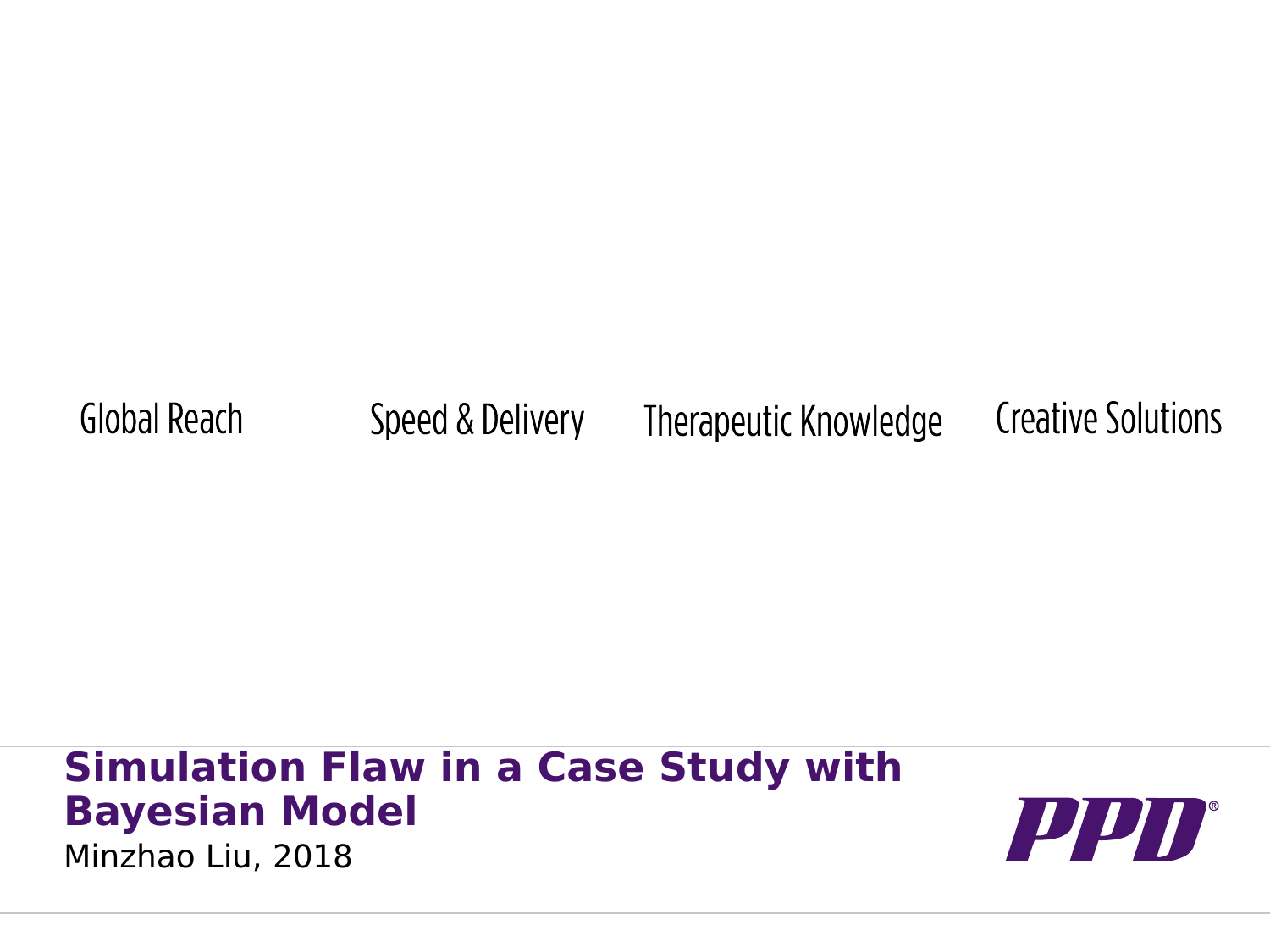

# Simulation Flaw in a Case Study with Bayesian Model
Minzhao Liu, 2018